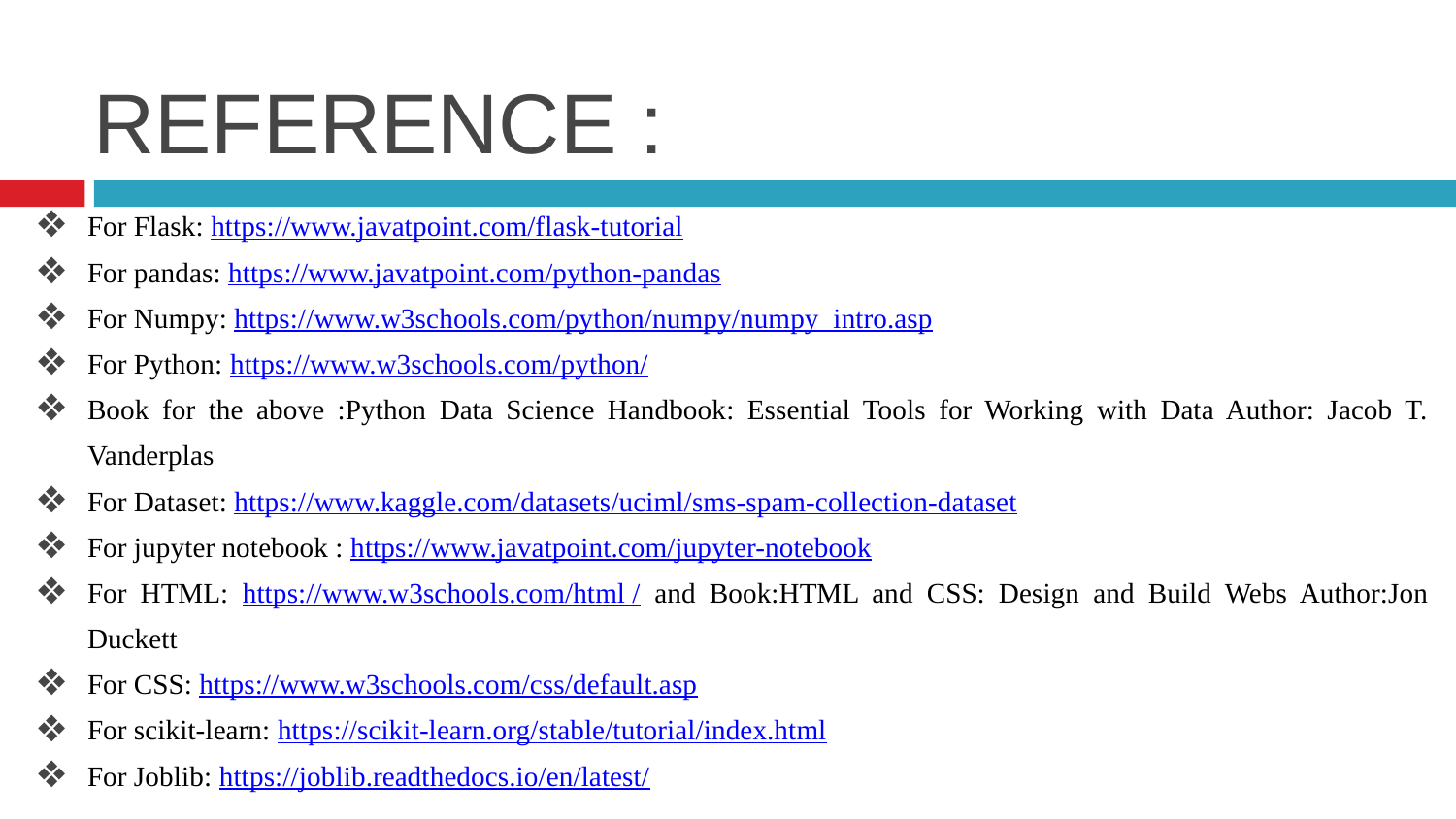

REFERENCE :
# For Flask: https://www.javatpoint.com/flask-tutorial
For pandas: https://www.javatpoint.com/python-pandas
For Numpy: https://www.w3schools.com/python/numpy/numpy_intro.asp
For Python: https://www.w3schools.com/python/
Book for the above :Python Data Science Handbook: Essential Tools for Working with Data Author: Jacob T. Vanderplas
For Dataset: https://www.kaggle.com/datasets/uciml/sms-spam-collection-dataset
For jupyter notebook : https://www.javatpoint.com/jupyter-notebook
For HTML: https://www.w3schools.com/html / and Book:HTML and CSS: Design and Build Webs Author:Jon Duckett
For CSS: https://www.w3schools.com/css/default.asp
For scikit-learn: https://scikit-learn.org/stable/tutorial/index.html
For Joblib: https://joblib.readthedocs.io/en/latest/